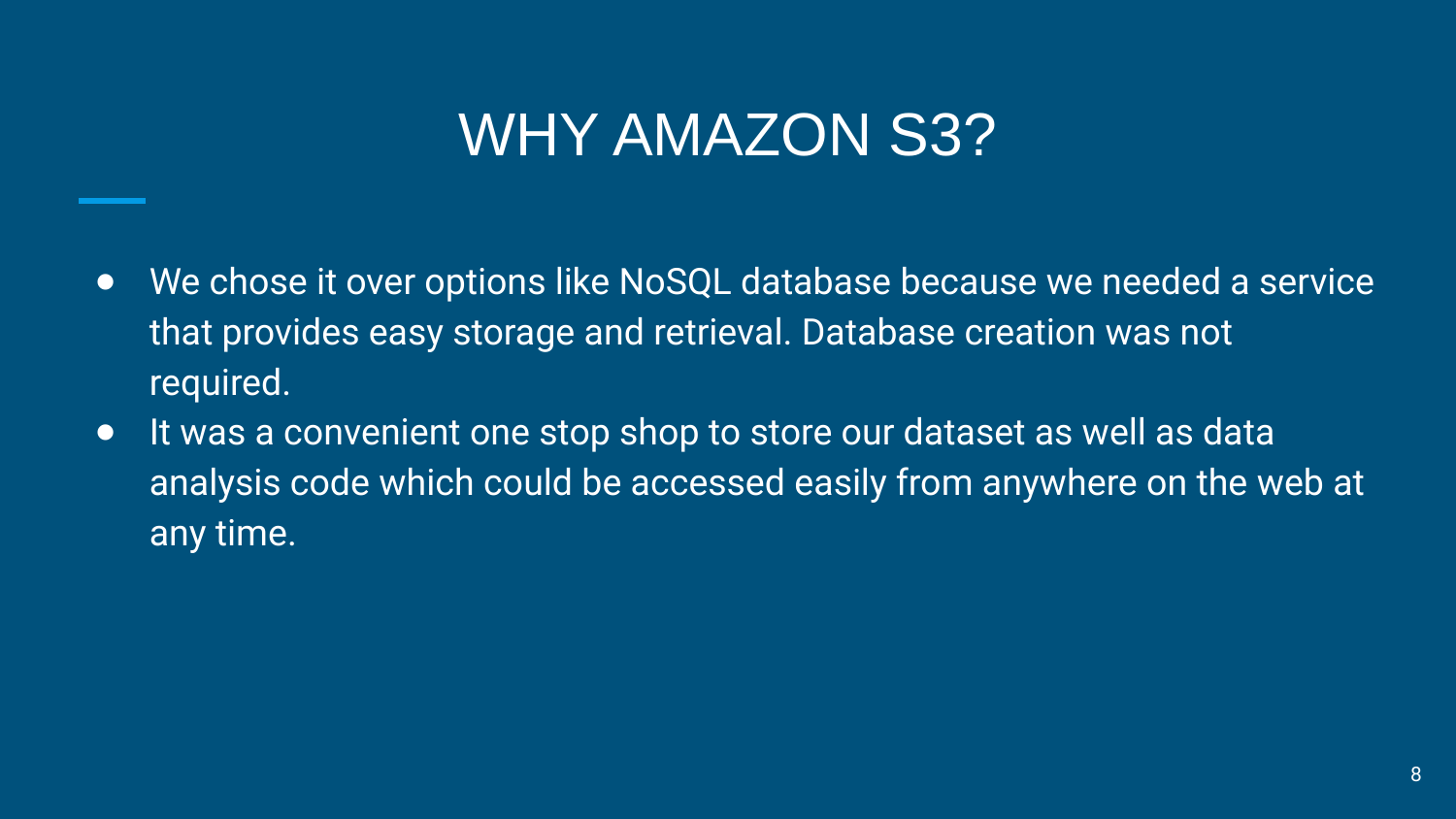

# WHY AMAZON S3?
We chose it over options like NoSQL database because we needed a service that provides easy storage and retrieval. Database creation was not required.
It was a convenient one stop shop to store our dataset as well as data analysis code which could be accessed easily from anywhere on the web at any time.
8